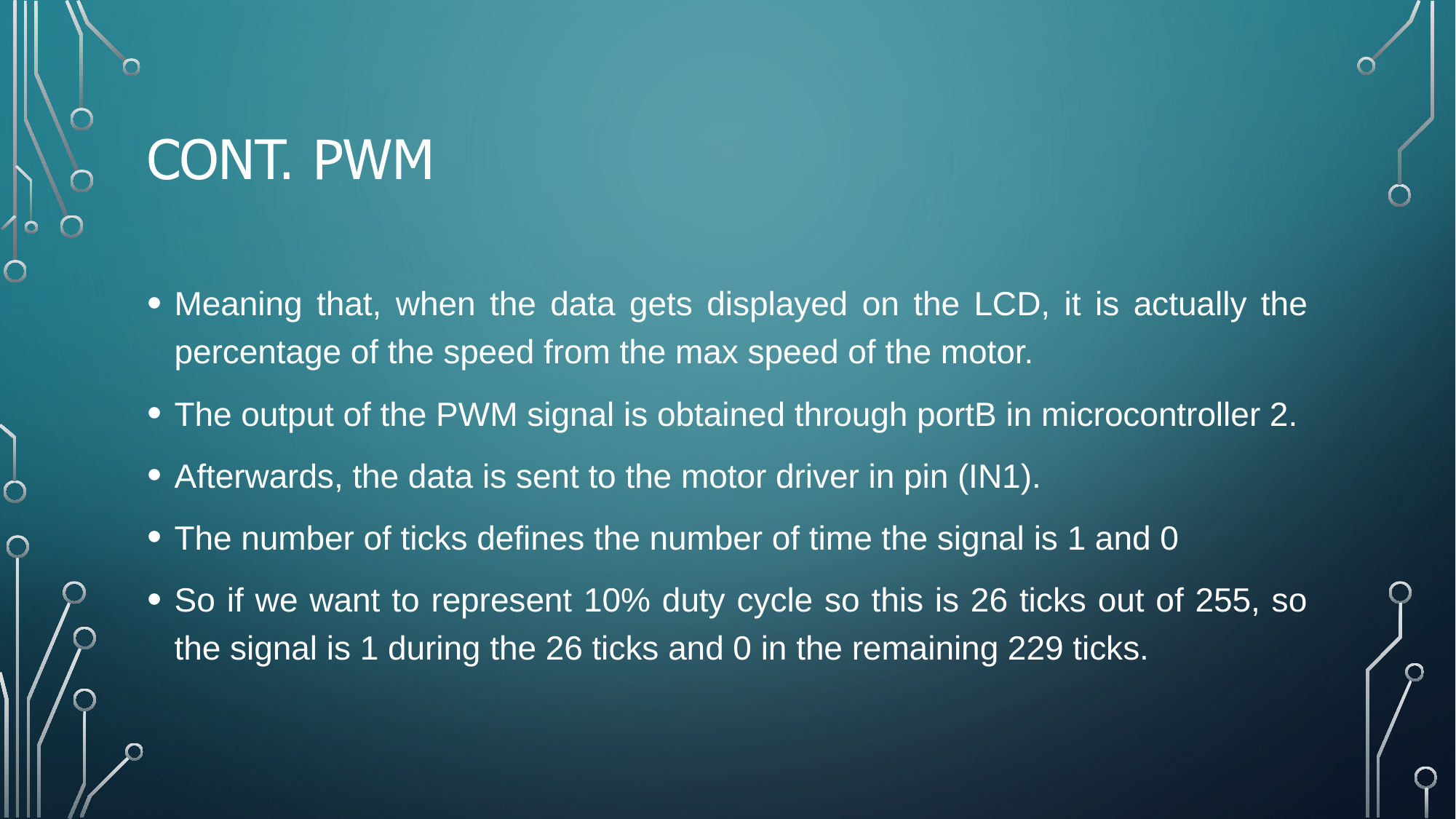

# Cont. PWM
Meaning that, when the data gets displayed on the LCD, it is actually the percentage of the speed from the max speed of the motor.
The output of the PWM signal is obtained through portB in microcontroller 2.
Afterwards, the data is sent to the motor driver in pin (IN1).
The number of ticks defines the number of time the signal is 1 and 0
So if we want to represent 10% duty cycle so this is 26 ticks out of 255, so the signal is 1 during the 26 ticks and 0 in the remaining 229 ticks.